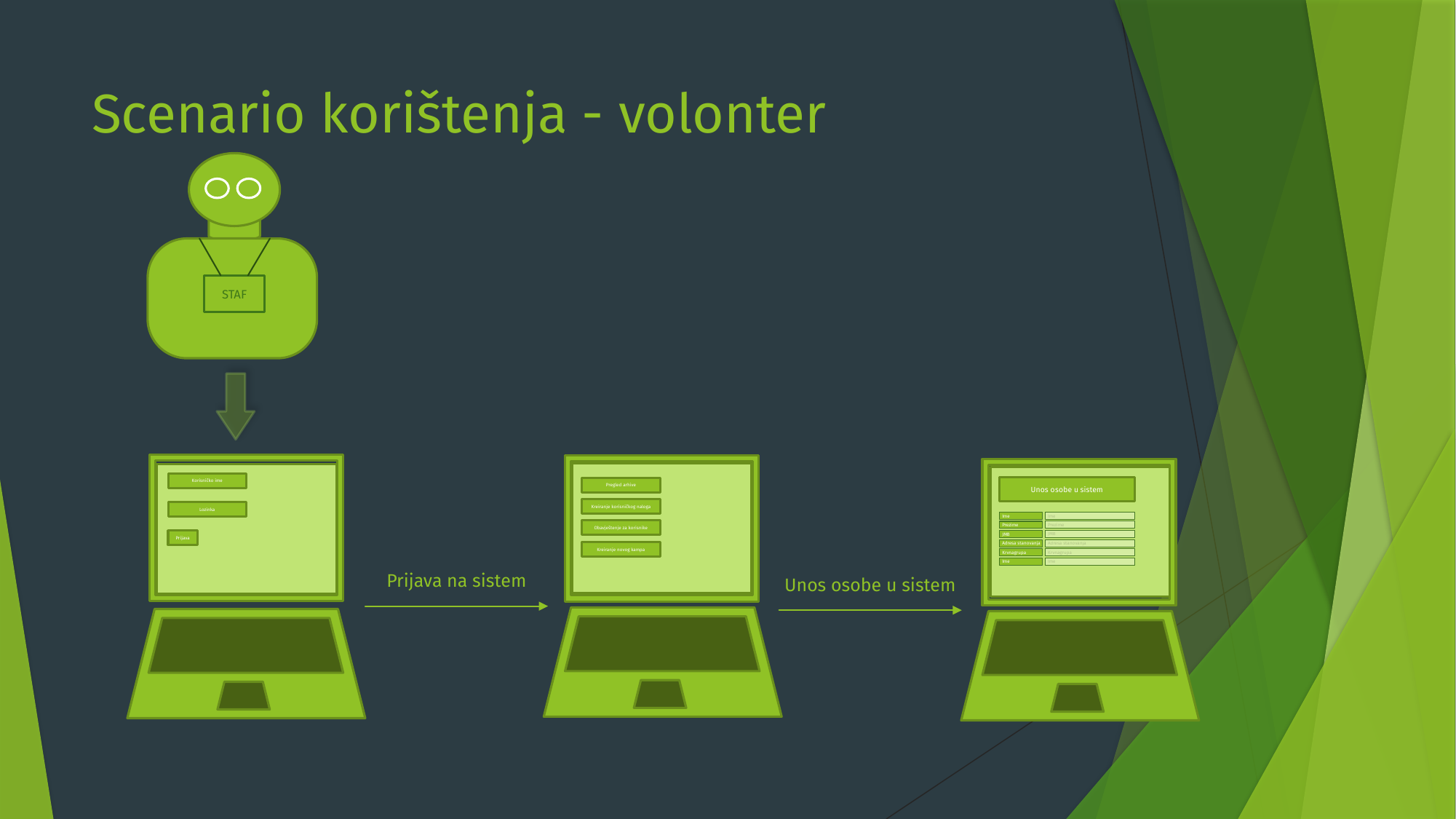

# Scenario korištenja - volonter

STAF

Korisničko ime
Unos osobe u sistem
Pregled arhive
Kreiranje korisničkog naloga
Lozinka
Ime
Ime
Obavještenje za korisnike
Prezime
Prezime
JMB
JMB
Prijava
Adresa stanovanja
Adresa stanovanja
Kreiranje novog kampa
Krvnagrupa
Krvnagrupa
Ime
Ime

Prijava na sistem
Unos osobe u sistem